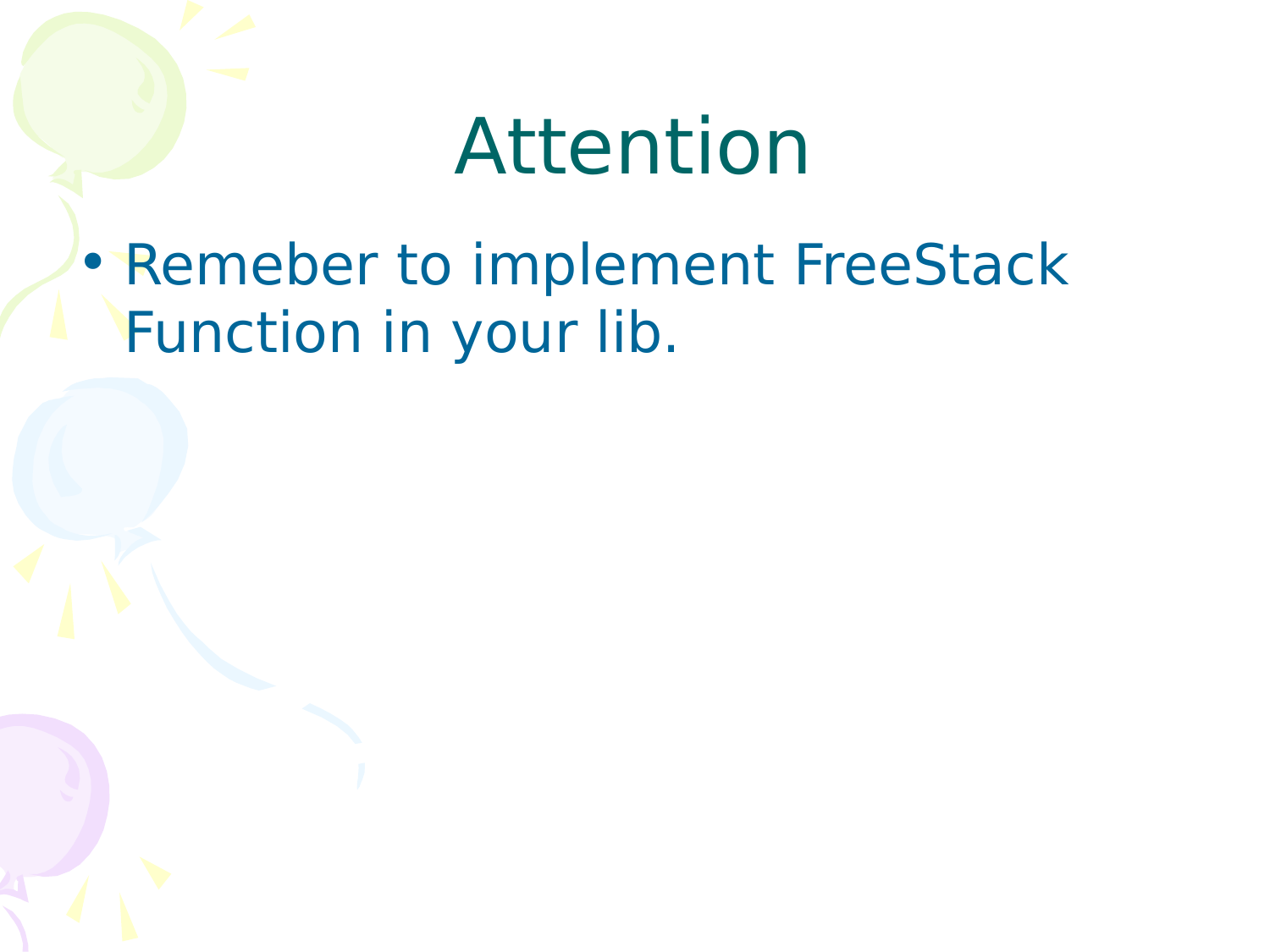

# Attention
Remeber to implement FreeStack Function in your lib.